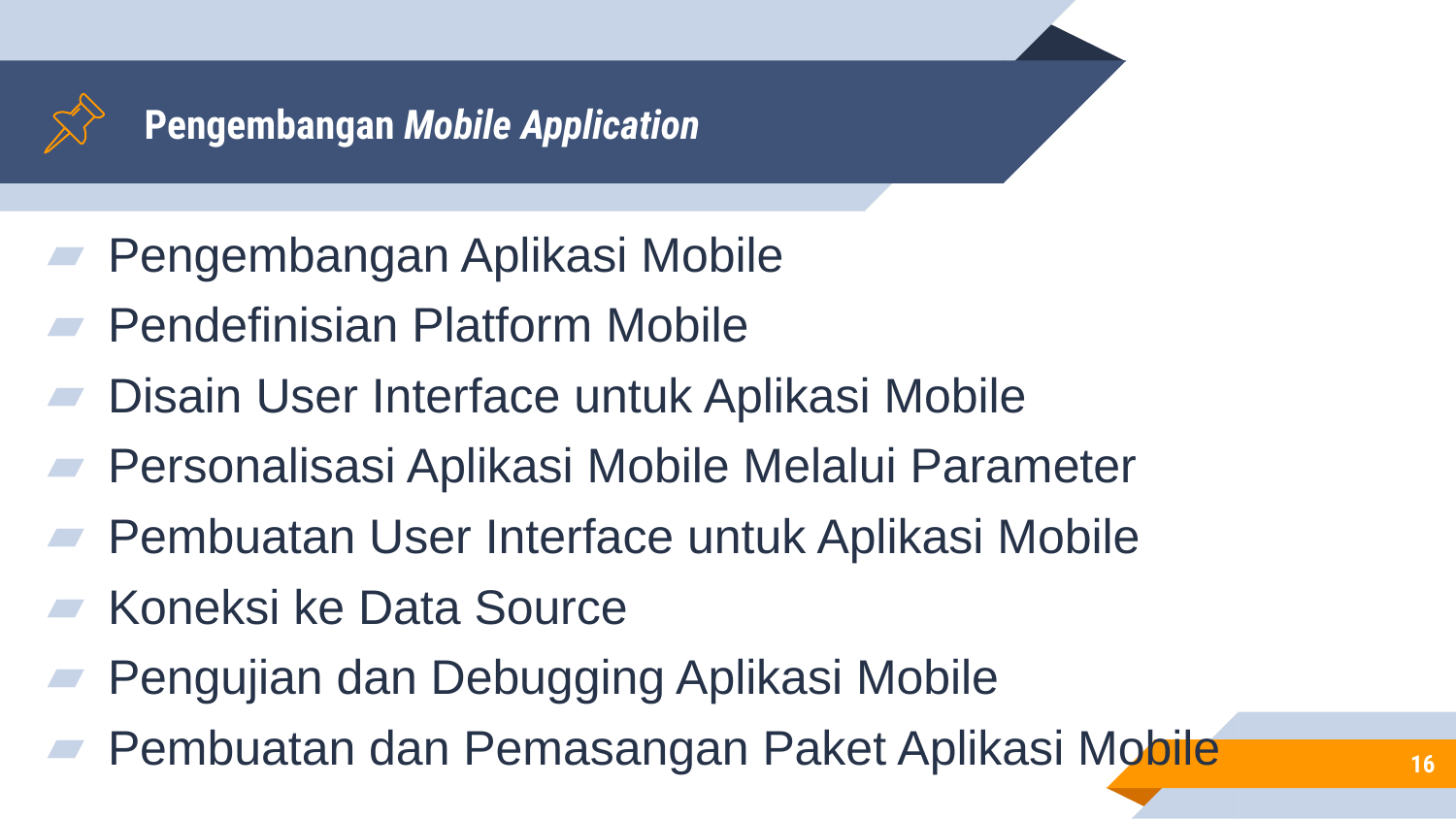

# Pengembangan Mobile Application

Pengembangan Aplikasi Mobile
Pendefinisian Platform Mobile
Disain User Interface untuk Aplikasi Mobile
Personalisasi Aplikasi Mobile Melalui Parameter
Pembuatan User Interface untuk Aplikasi Mobile
Koneksi ke Data Source
Pengujian dan Debugging Aplikasi Mobile
Pembuatan dan Pemasangan Paket Aplikasi Mobile
16